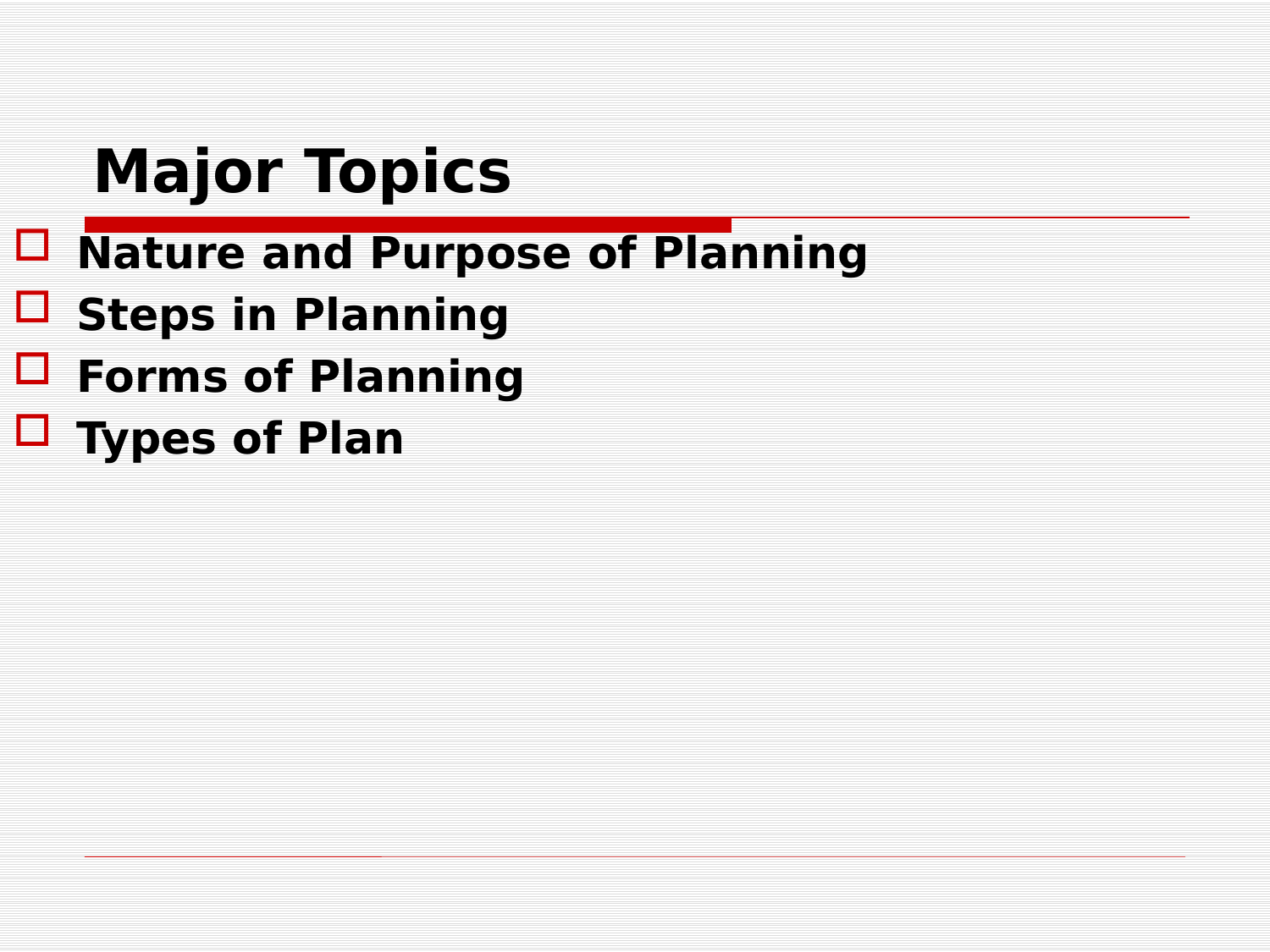

# Major Topics
Nature and Purpose of Planning
Steps in Planning
Forms of Planning
Types of Plan